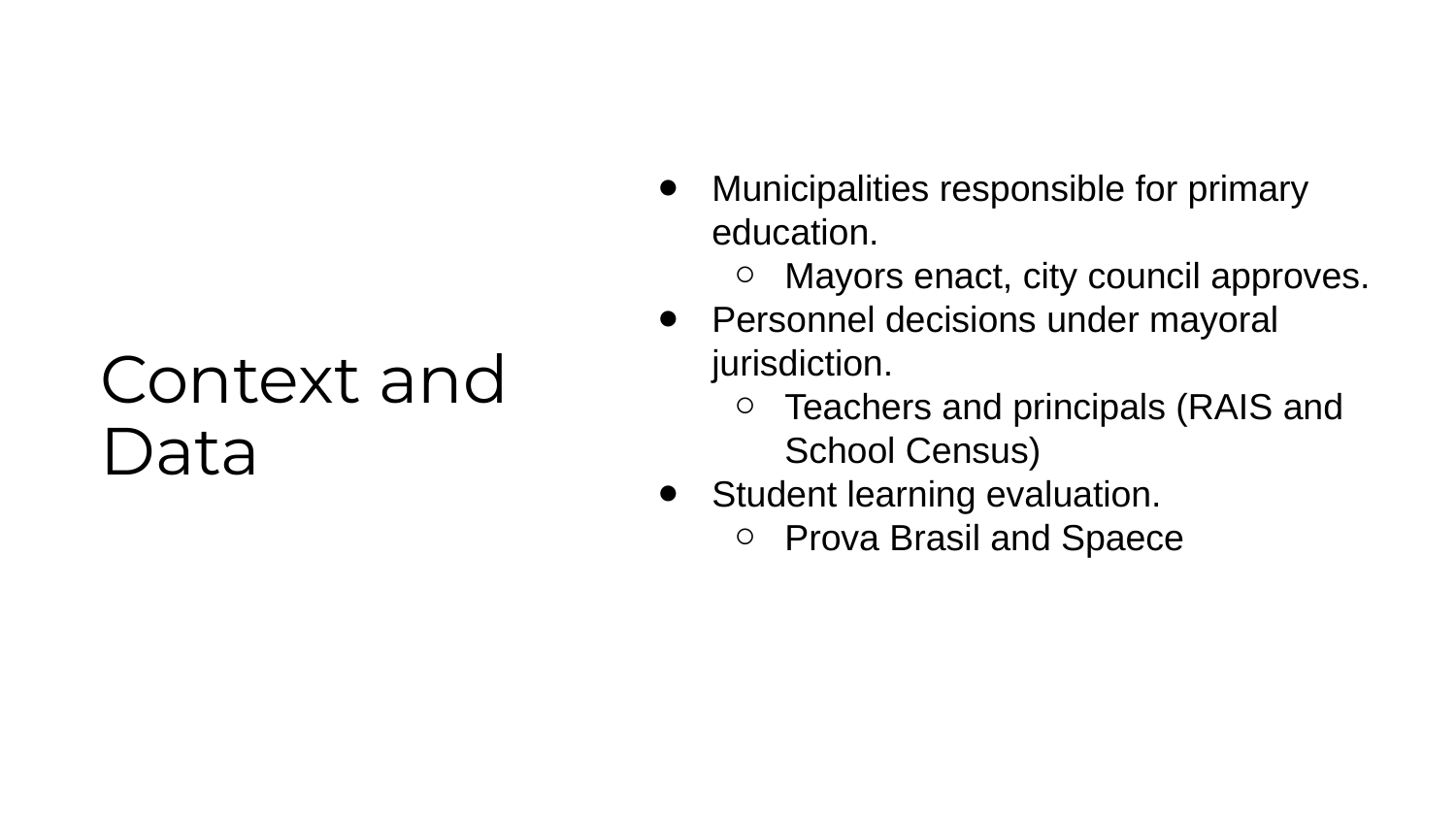

Municipalities responsible for primary education.
Mayors enact, city council approves.
Personnel decisions under mayoral jurisdiction.
Teachers and principals (RAIS and School Census)
Student learning evaluation.
Prova Brasil and Spaece

# Context and Data